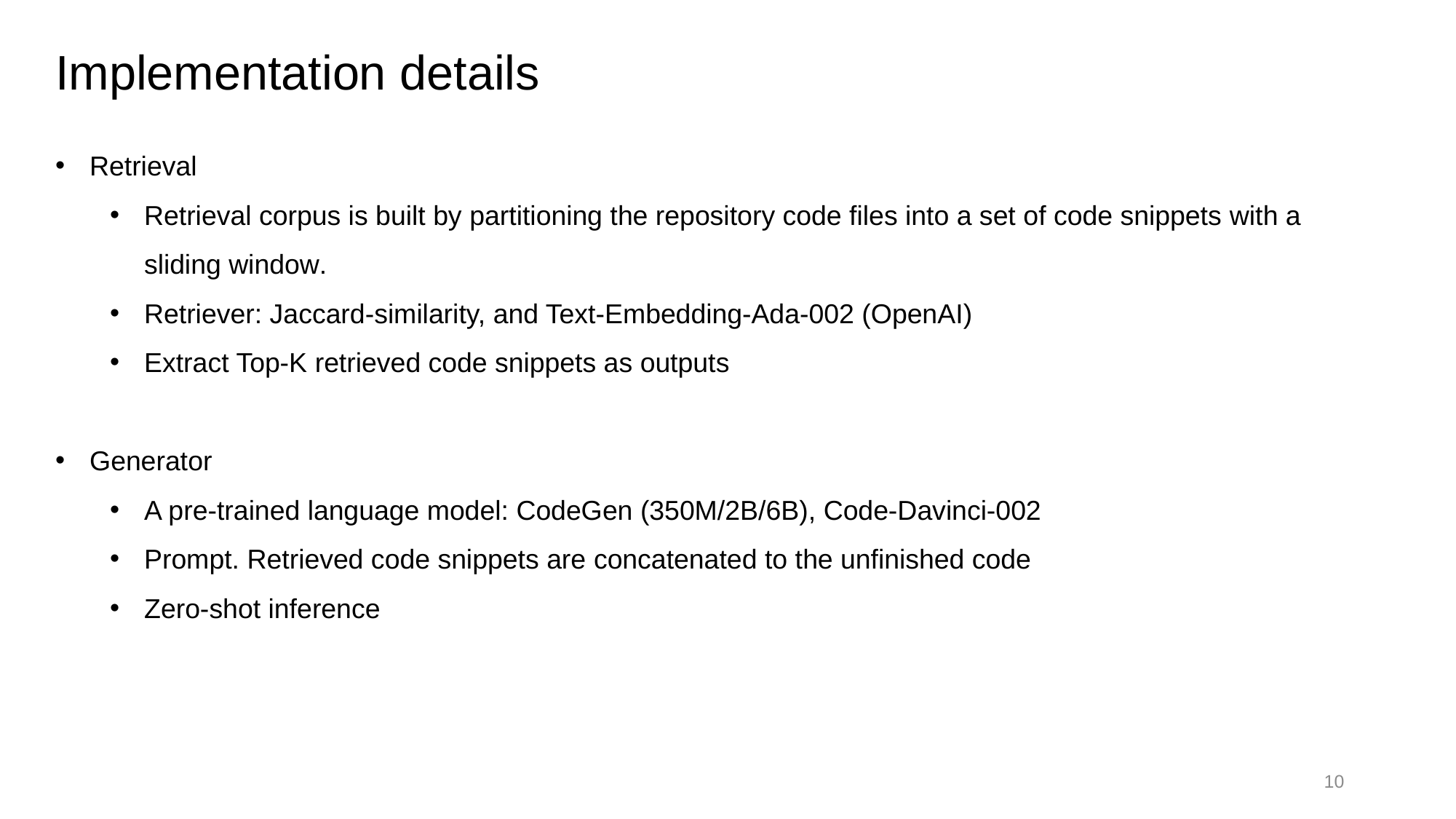

Implementation details
Retrieval
Retrieval corpus is built by partitioning the repository code ﬁles into a set of code snippets with a sliding window.
Retriever: Jaccard-similarity, and Text-Embedding-Ada-002 (OpenAI)
Extract Top-K retrieved code snippets as outputs

Generator
A pre-trained language model: CodeGen (350M/2B/6B), Code-Davinci-002
Prompt. Retrieved code snippets are concatenated to the unfinished code
Zero-shot inference
10